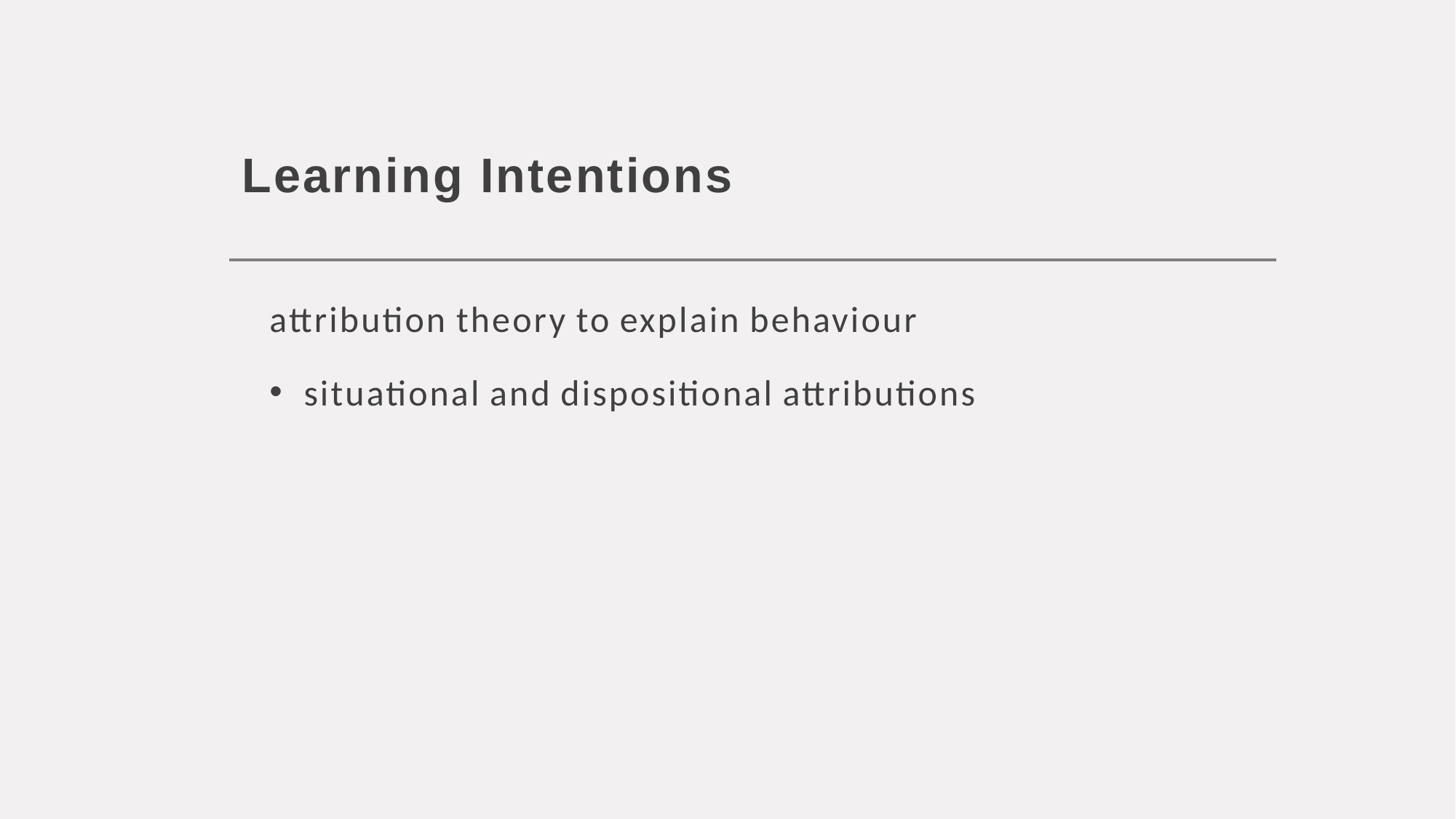

# Learning Intentions
attribution theory to explain behaviour
situational and dispositional attributions